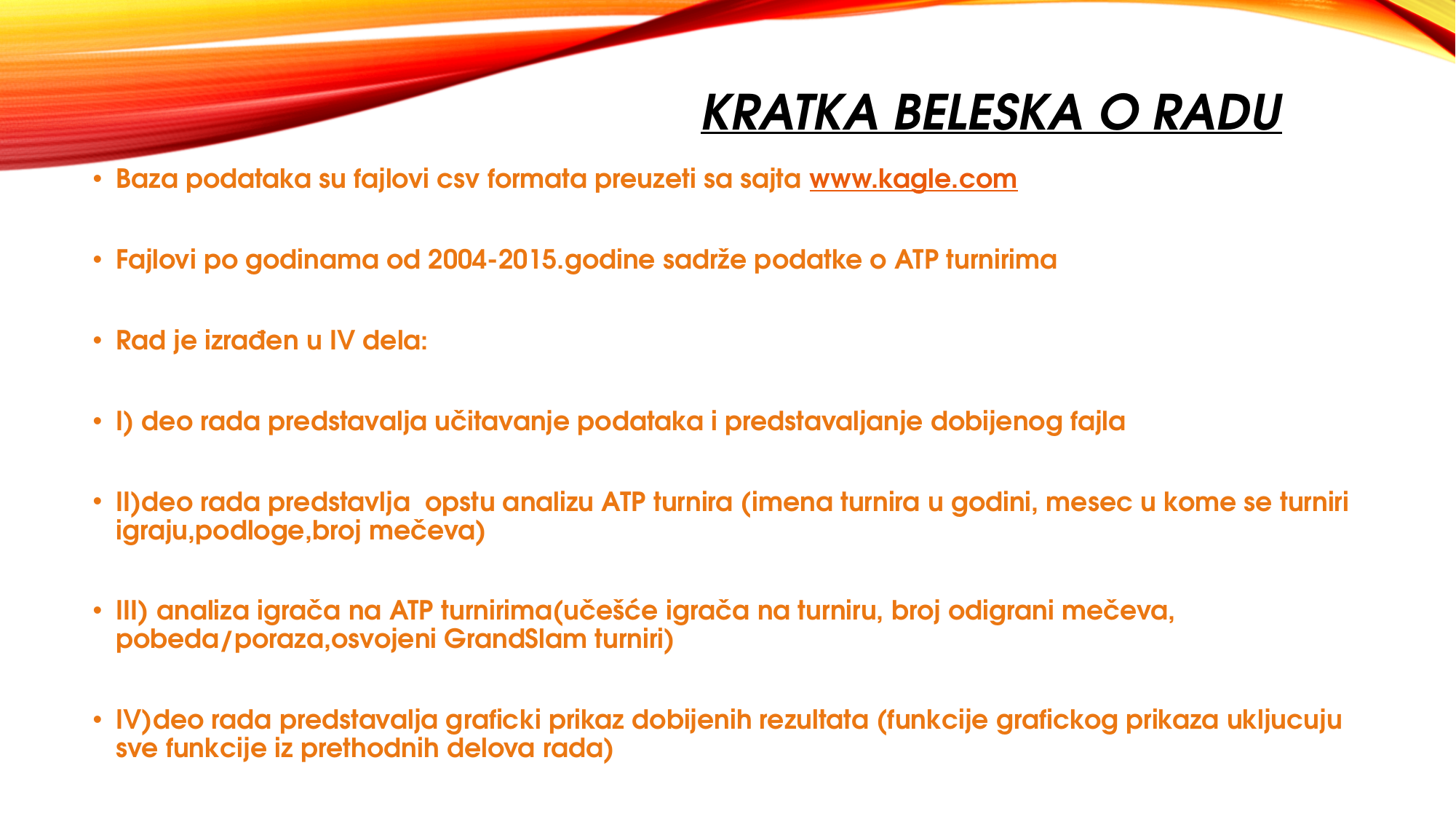

# Kratka beleska o radu
Baza podataka su fajlovi csv formata preuzeti sa sajta www.kagle.com

Fajlovi po godinama od 2004-2015.godine sadrže podatke o ATP turnirima

Rad je izrađen u IV dela:

I) deo rada predstavalja učitavanje podataka i predstavaljanje dobijenog fajla

II)deo rada predstavlja  opstu analizu ATP turnira (imena turnira u godini, mesec u kome se turniri igraju,podloge,broj mečeva)

III) analiza igrača na ATP turnirima(učešće igrača na turniru, broj odigrani mečeva, pobeda/poraza,osvojeni GrandSlam turniri)

IV)deo rada predstavalja graficki prikaz dobijenih rezultata (funkcije grafickog prikaza ukljucuju sve funkcije iz prethodnih delova rada)